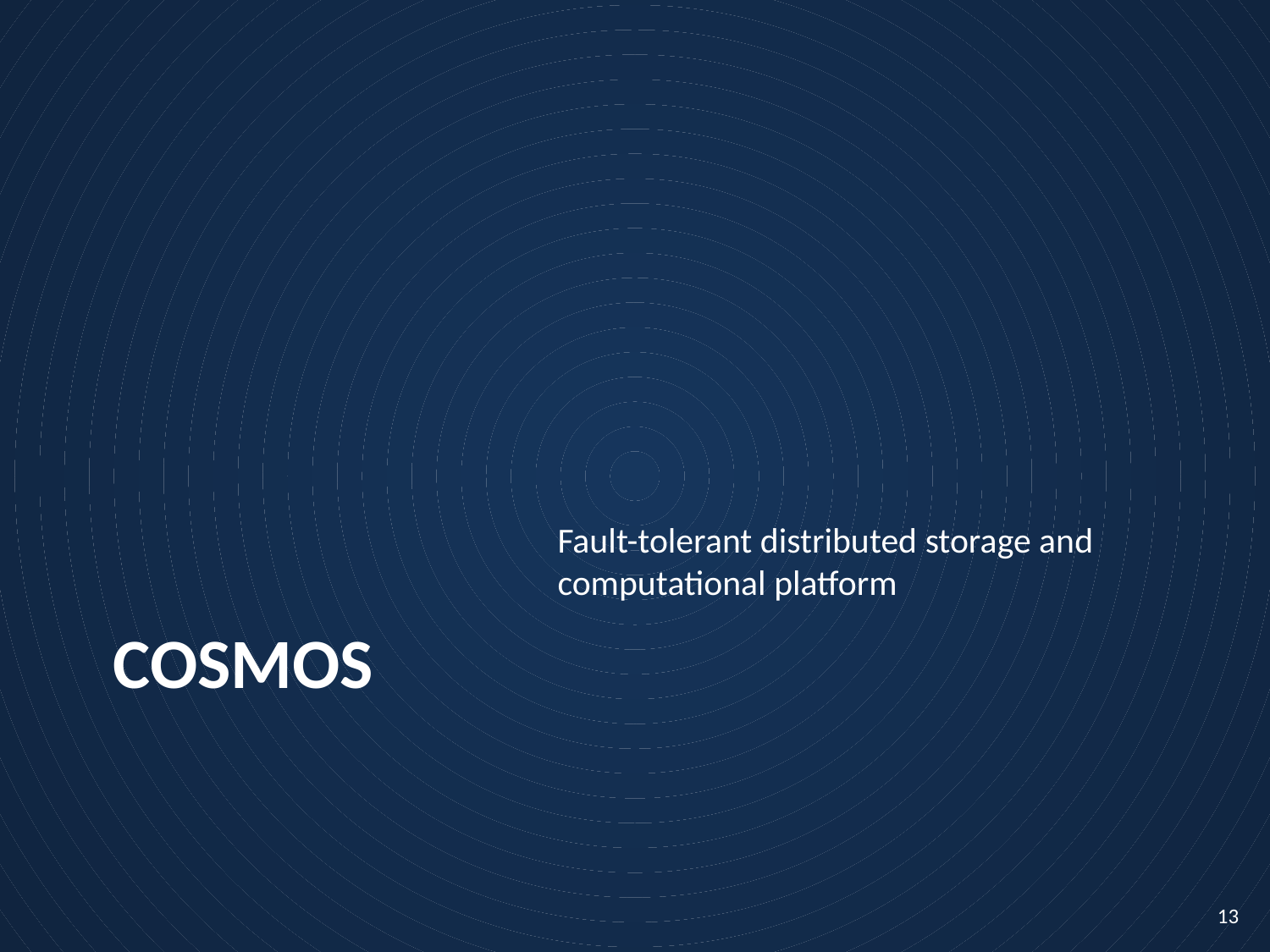

Fault-tolerant distributed storage and computational platform
# Cosmos
13